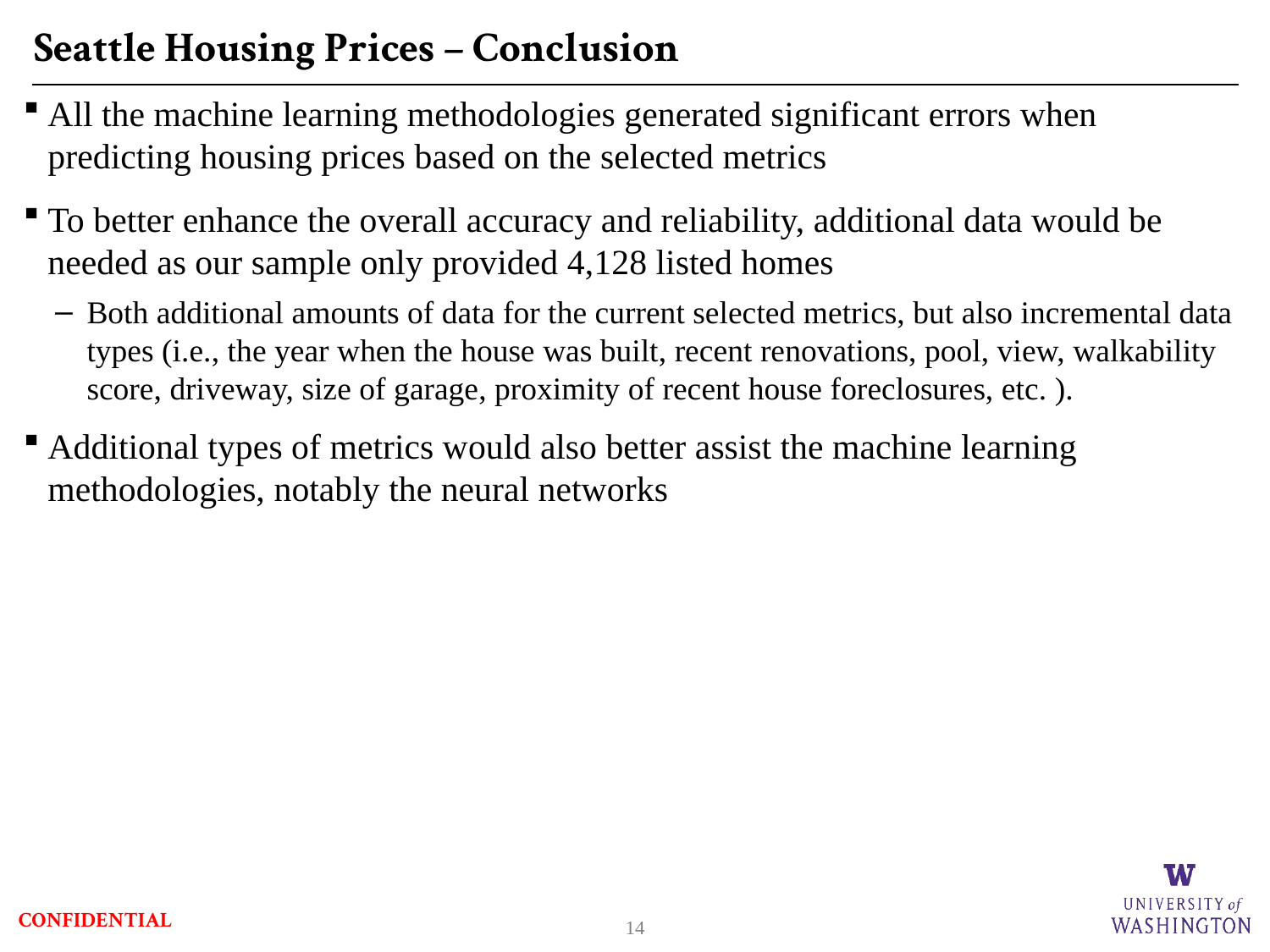

# Seattle Housing Prices – Conclusion
All the machine learning methodologies generated significant errors when predicting housing prices based on the selected metrics
To better enhance the overall accuracy and reliability, additional data would be needed as our sample only provided 4,128 listed homes
Both additional amounts of data for the current selected metrics, but also incremental data types (i.e., the year when the house was built, recent renovations, pool, view, walkability score, driveway, size of garage, proximity of recent house foreclosures, etc. ).
Additional types of metrics would also better assist the machine learning methodologies, notably the neural networks